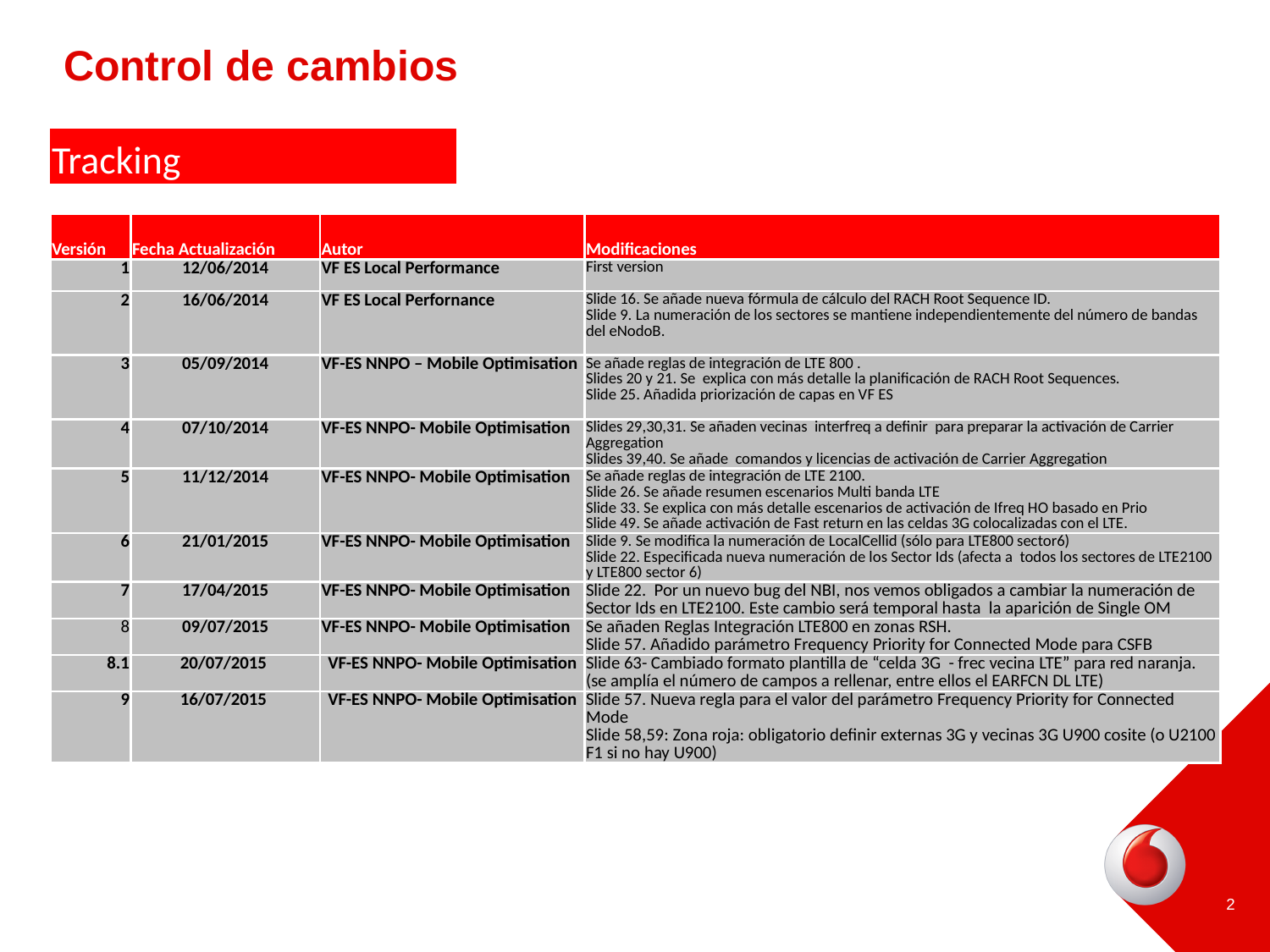

# Control de cambios
| Tracking |  |  |  |  |  |  |  |
| --- | --- | --- | --- | --- | --- | --- | --- |
|  |  |  |  |  |  |  |  |
| Versión | Fecha Actualización | Autor |  | Modificaciones |  |  |  |
| 1 | 12/06/2014 | VF ES Local Performance |  | First version |  |  |  |
| 2 | 16/06/2014 | VF ES Local Perfornance |  | Slide 16. Se añade nueva fórmula de cálculo del RACH Root Sequence ID. Slide 9. La numeración de los sectores se mantiene independientemente del número de bandas del eNodoB. |  |  |  |
| 3 | 05/09/2014 | VF-ES NNPO – Mobile Optimisation |  | Se añade reglas de integración de LTE 800 . Slides 20 y 21. Se explica con más detalle la planificación de RACH Root Sequences. Slide 25. Añadida priorización de capas en VF ES |  |  |  |
| 4 | 07/10/2014 | VF-ES NNPO- Mobile Optimisation |  | Slides 29,30,31. Se añaden vecinas interfreq a definir para preparar la activación de Carrier Aggregation Slides 39,40. Se añade comandos y licencias de activación de Carrier Aggregation |  |  |  |
| 5 | 11/12/2014 | VF-ES NNPO- Mobile Optimisation |  | Se añade reglas de integración de LTE 2100. Slide 26. Se añade resumen escenarios Multi banda LTE Slide 33. Se explica con más detalle escenarios de activación de Ifreq HO basado en Prio Slide 49. Se añade activación de Fast return en las celdas 3G colocalizadas con el LTE. |  |  |  |
| 6 | 21/01/2015 | VF-ES NNPO- Mobile Optimisation |  | Slide 9. Se modifica la numeración de LocalCellid (sólo para LTE800 sector6) Slide 22. Especificada nueva numeración de los Sector Ids (afecta a todos los sectores de LTE2100 y LTE800 sector 6) |  |  |  |
| 7 | 17/04/2015 | VF-ES NNPO- Mobile Optimisation |  | Slide 22. Por un nuevo bug del NBI, nos vemos obligados a cambiar la numeración de Sector Ids en LTE2100. Este cambio será temporal hasta la aparición de Single OM |  |  |  |
| 8 | 09/07/2015 | VF-ES NNPO- Mobile Optimisation |  | Se añaden Reglas Integración LTE800 en zonas RSH. Slide 57. Añadido parámetro Frequency Priority for Connected Mode para CSFB |  |  |  |
| 8.1 | 20/07/2015 | VF-ES NNPO- Mobile Optimisation |  | Slide 63- Cambiado formato plantilla de “celda 3G - frec vecina LTE” para red naranja. (se amplía el número de campos a rellenar, entre ellos el EARFCN DL LTE) |  |  |  |
| 9 | 16/07/2015 | VF-ES NNPO- Mobile Optimisation |  | Slide 57. Nueva regla para el valor del parámetro Frequency Priority for Connected Mode Slide 58,59: Zona roja: obligatorio definir externas 3G y vecinas 3G U900 cosite (o U2100 F1 si no hay U900) |  |  |  |
2